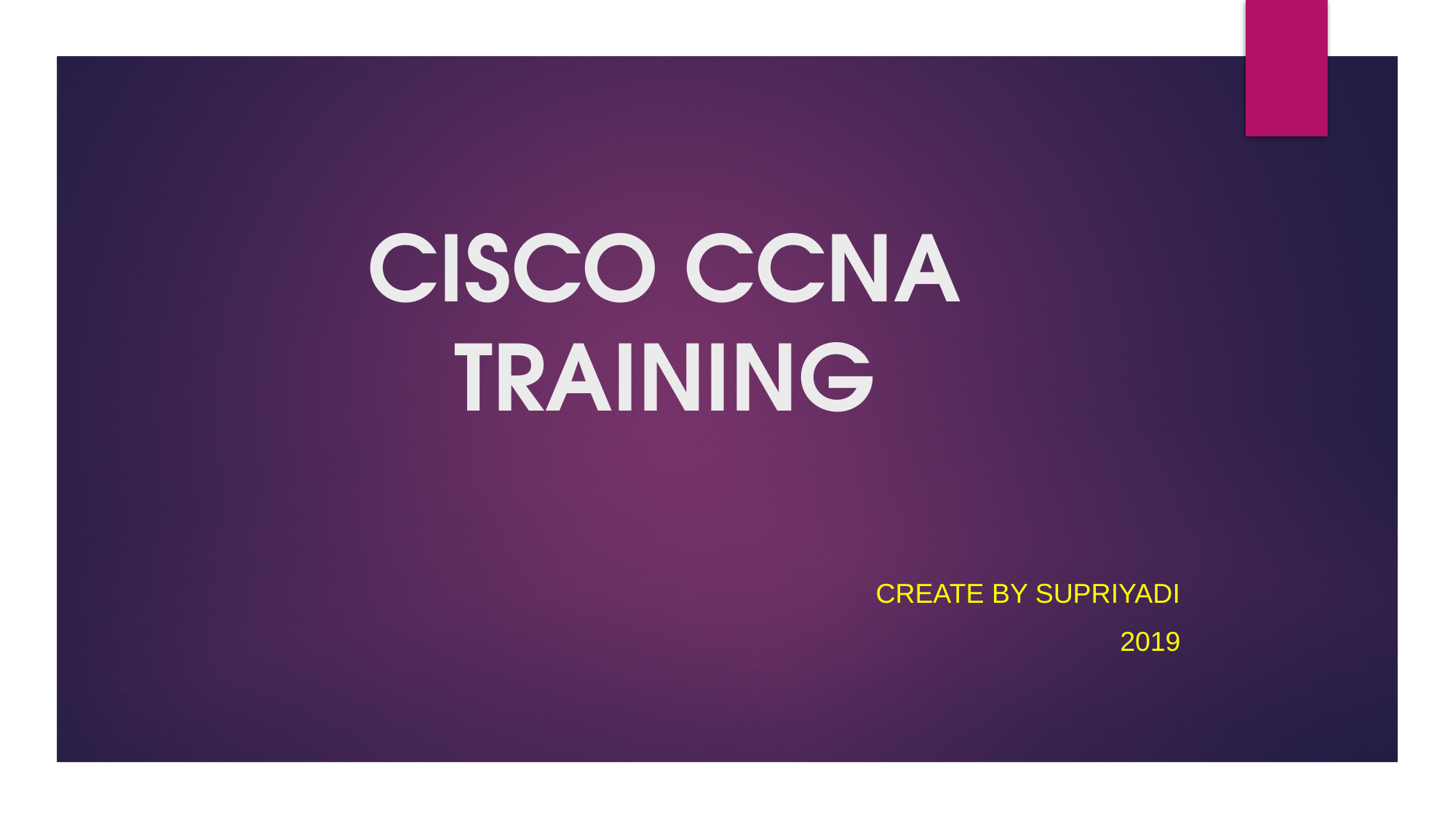

# CISCO CCNA TRAINING
Create by Supriyadi
2019